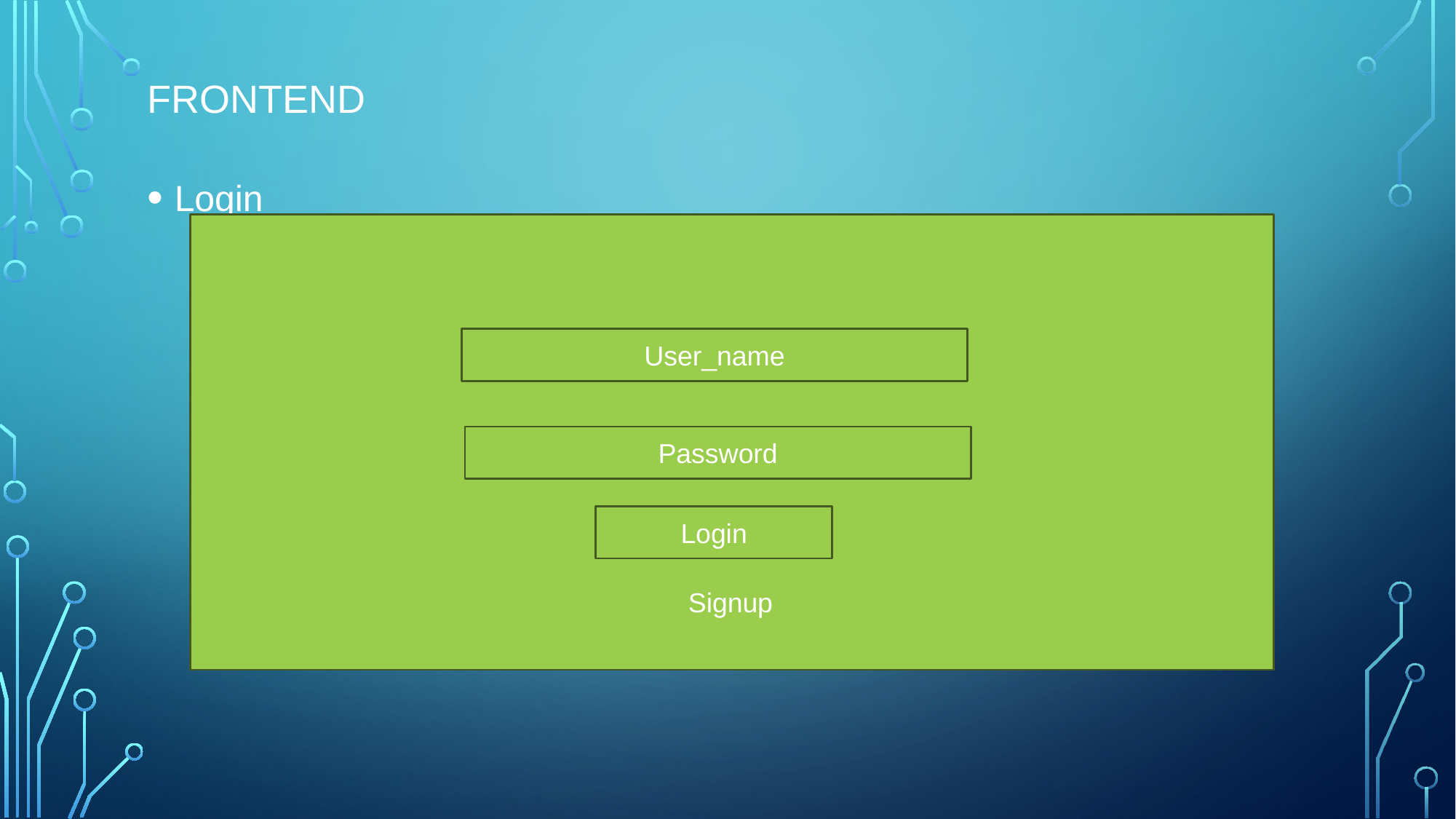

# Frontend
Login

User_name
Password
Login
Signup